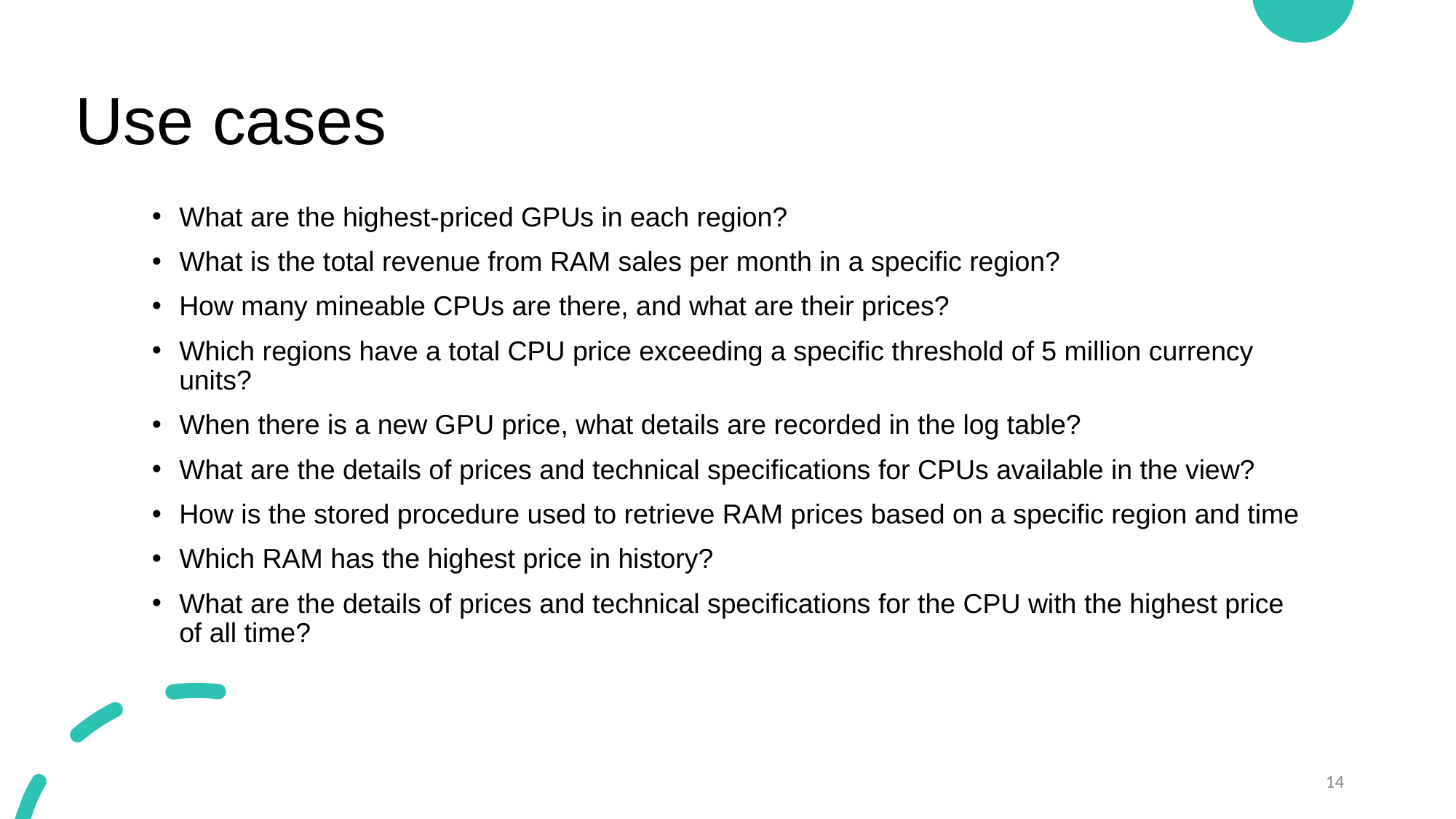

# Use cases
What are the highest-priced GPUs in each region?
What is the total revenue from RAM sales per month in a specific region?
How many mineable CPUs are there, and what are their prices?
Which regions have a total CPU price exceeding a specific threshold of 5 million currency units?
When there is a new GPU price, what details are recorded in the log table?
What are the details of prices and technical specifications for CPUs available in the view?
How is the stored procedure used to retrieve RAM prices based on a specific region and time
Which RAM has the highest price in history?
What are the details of prices and technical specifications for the CPU with the highest price of all time?

14